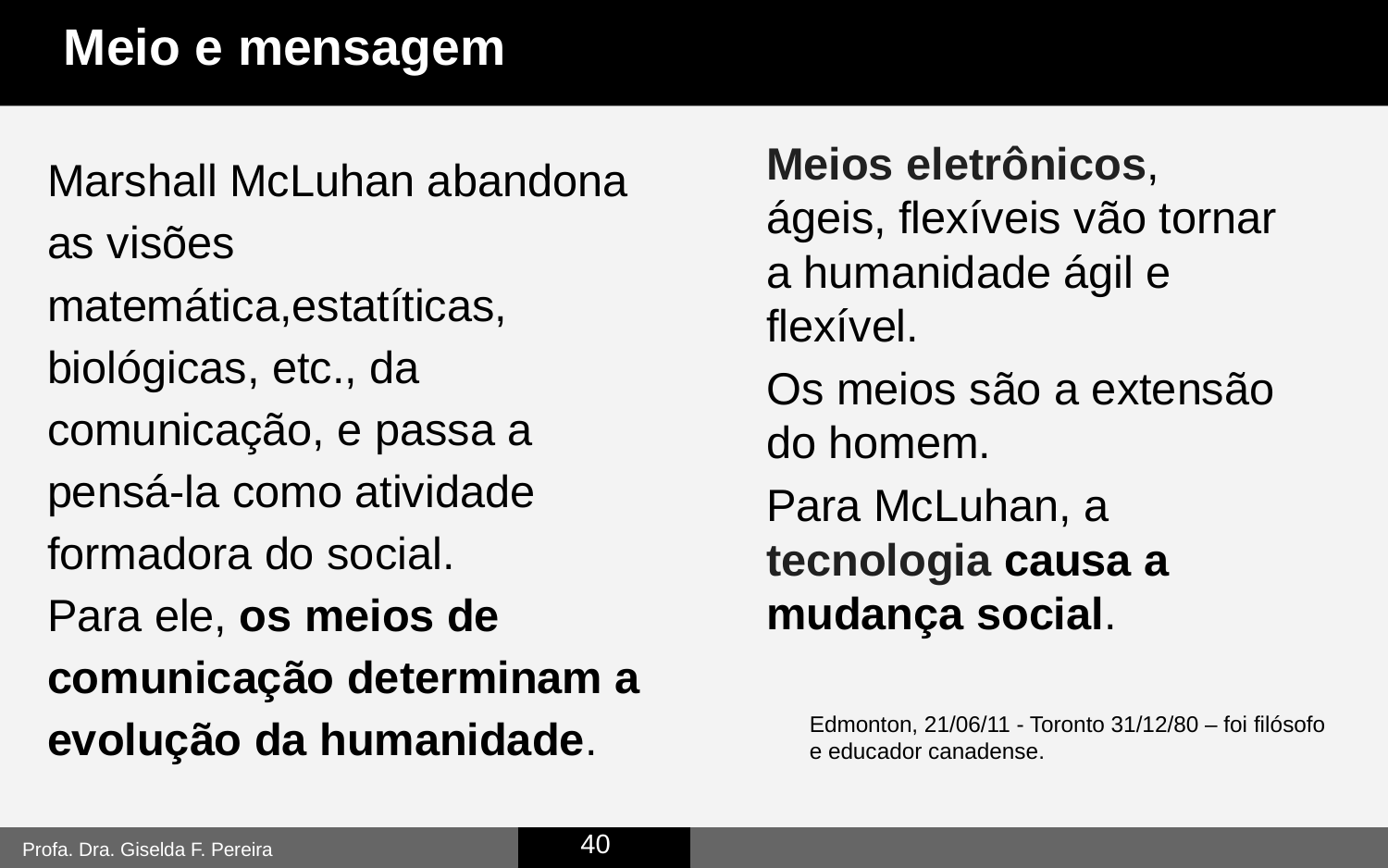

Meio e mensagem
Meios eletrônicos, ágeis, flexíveis vão tornar a humanidade ágil e flexível.
Os meios são a extensão do homem.
Para McLuhan, a tecnologia causa a mudança social.
Marshall McLuhan abandona as visões matemática,estatíticas, biológicas, etc., da comunicação, e passa a pensá-la como atividade formadora do social.
Para ele, os meios de comunicação determinam a evolução da humanidade.
Edmonton, 21/06/11 - Toronto 31/12/80 – foi filósofo e educador canadense.
40